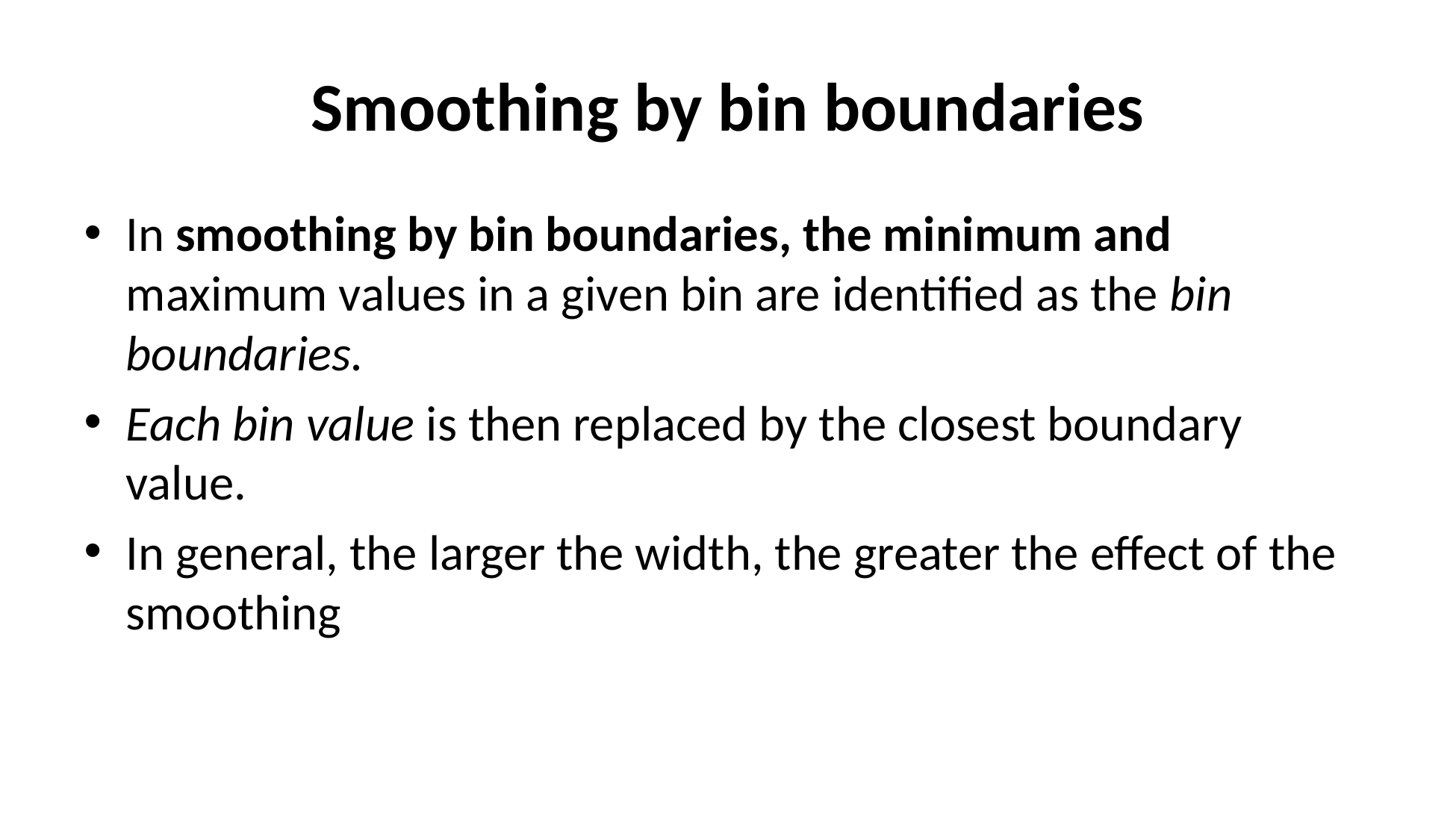

# Smoothing by bin boundaries
In smoothing by bin boundaries, the minimum and  maximum values in a given bin are identified as the bin boundaries.
Each bin value is then replaced by the closest boundary value.
In general, the larger the width, the greater the effect of the smoothing